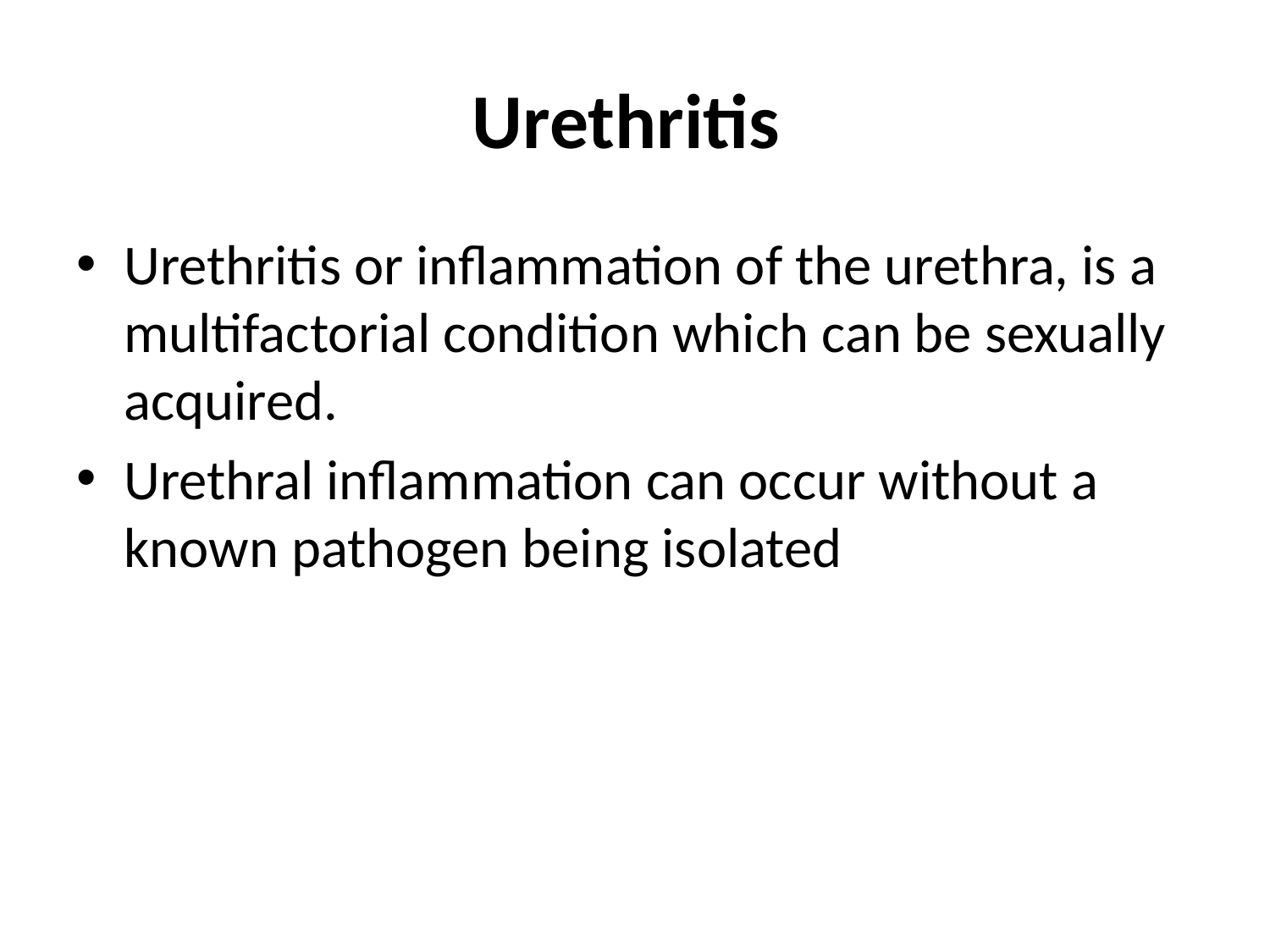

# Urethritis
Urethritis or inflammation of the urethra, is a multifactorial condition which can be sexually acquired.
Urethral inflammation can occur without a known pathogen being isolated